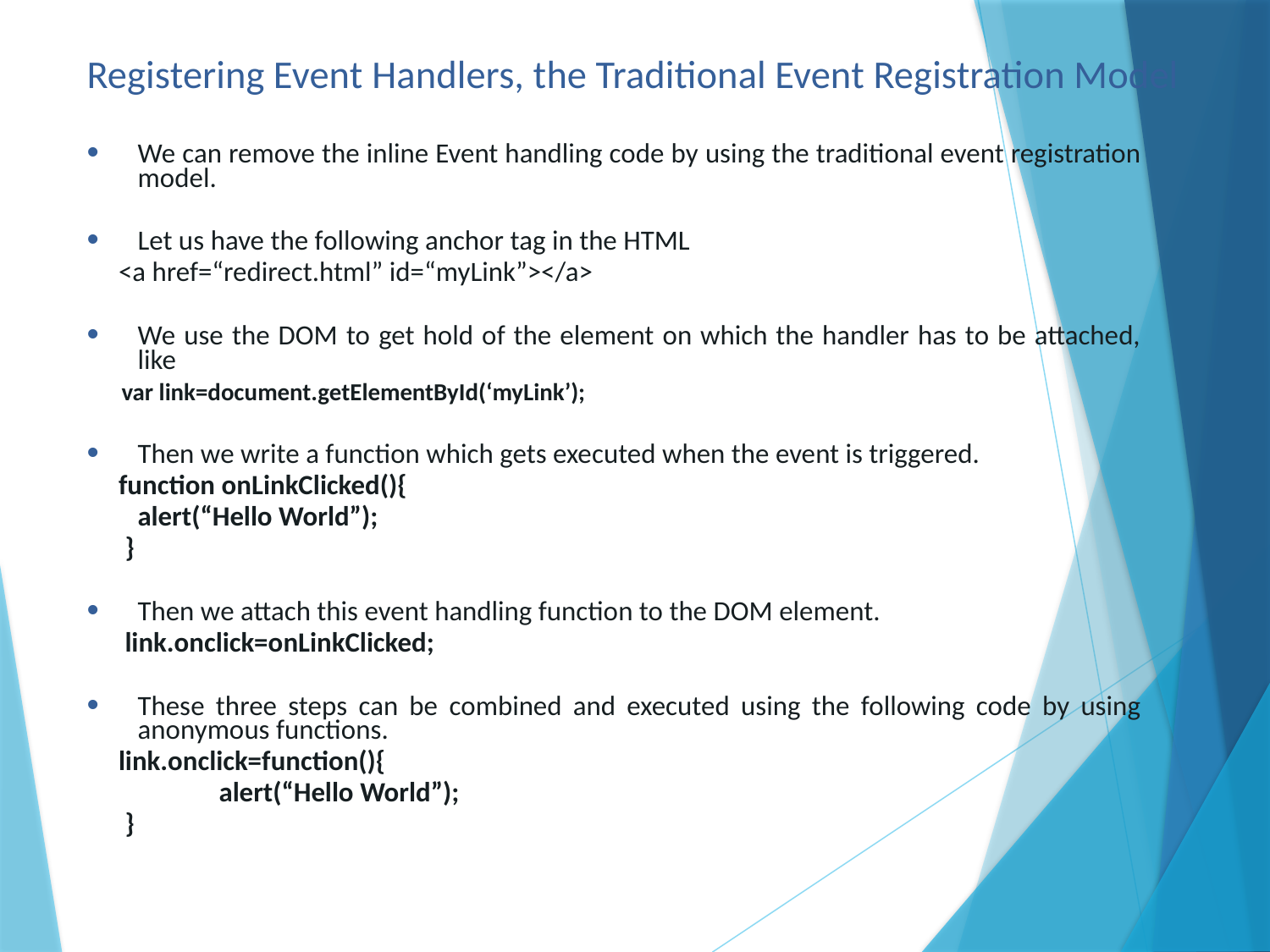

# Registering Event Handlers, the Traditional Event Registration Model
We can remove the inline Event handling code by using the traditional event registration model.

Let us have the following anchor tag in the HTML
     <a href=“redirect.html” id=“myLink”></a>

We use the DOM to get hold of the element on which the handler has to be attached, like
var link=document.getElementById(‘myLink’);

Then we write a function which gets executed when the event is triggered.
     function onLinkClicked(){
        alert(“Hello World”);
      }

Then we attach this event handling function to the DOM element.
      link.onclick=onLinkClicked;

These three steps can be combined and executed using the following code by using anonymous functions.
     link.onclick=function(){
 	 alert(“Hello World”);
      }